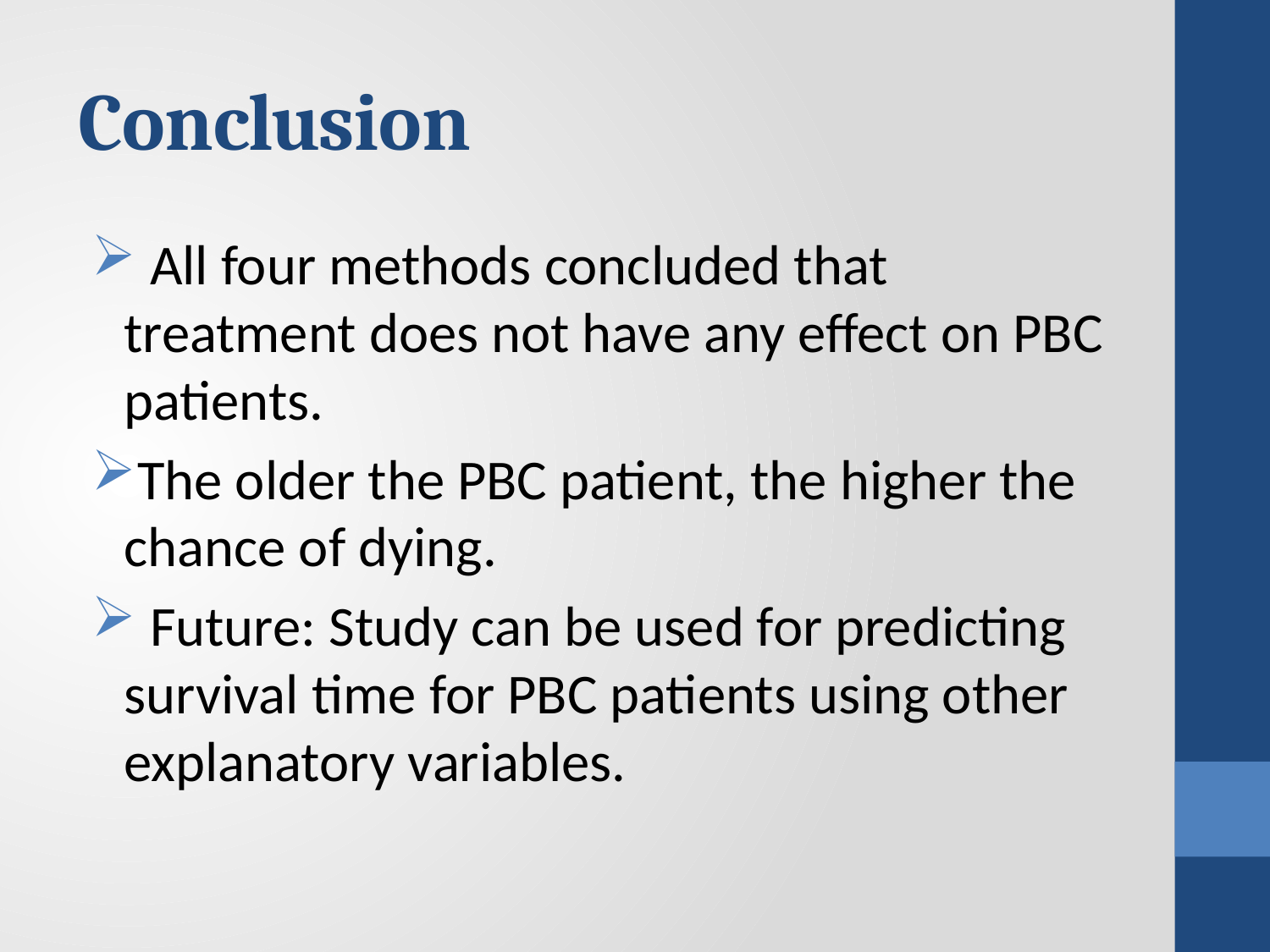

# Conclusion
 All four methods concluded that treatment does not have any effect on PBC patients.
The older the PBC patient, the higher the chance of dying.
 Future: Study can be used for predicting  survival time for PBC patients using other explanatory variables.